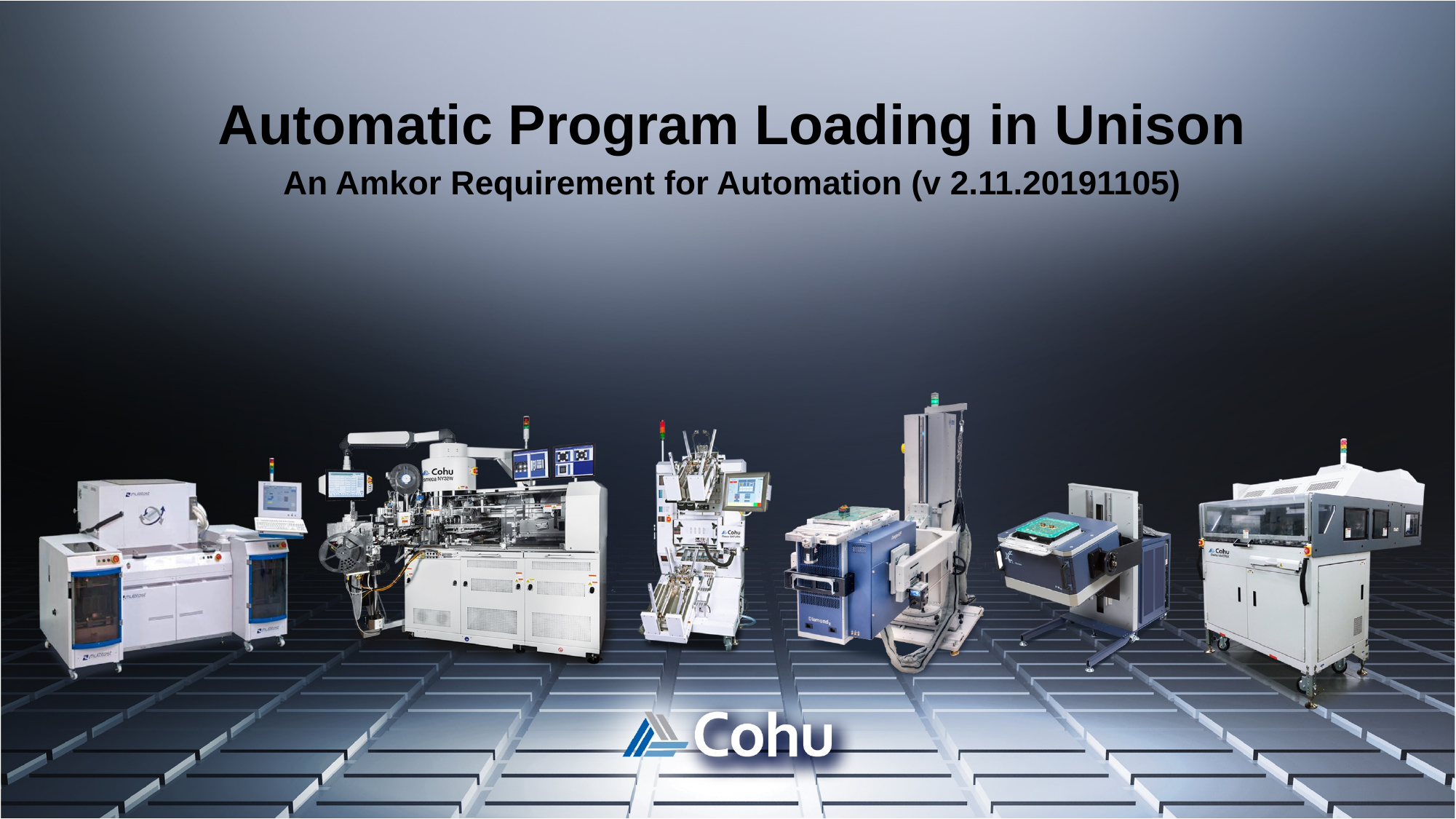

Automatic Program Loading in Unison
An Amkor Requirement for Automation (v 2.11.20191105)